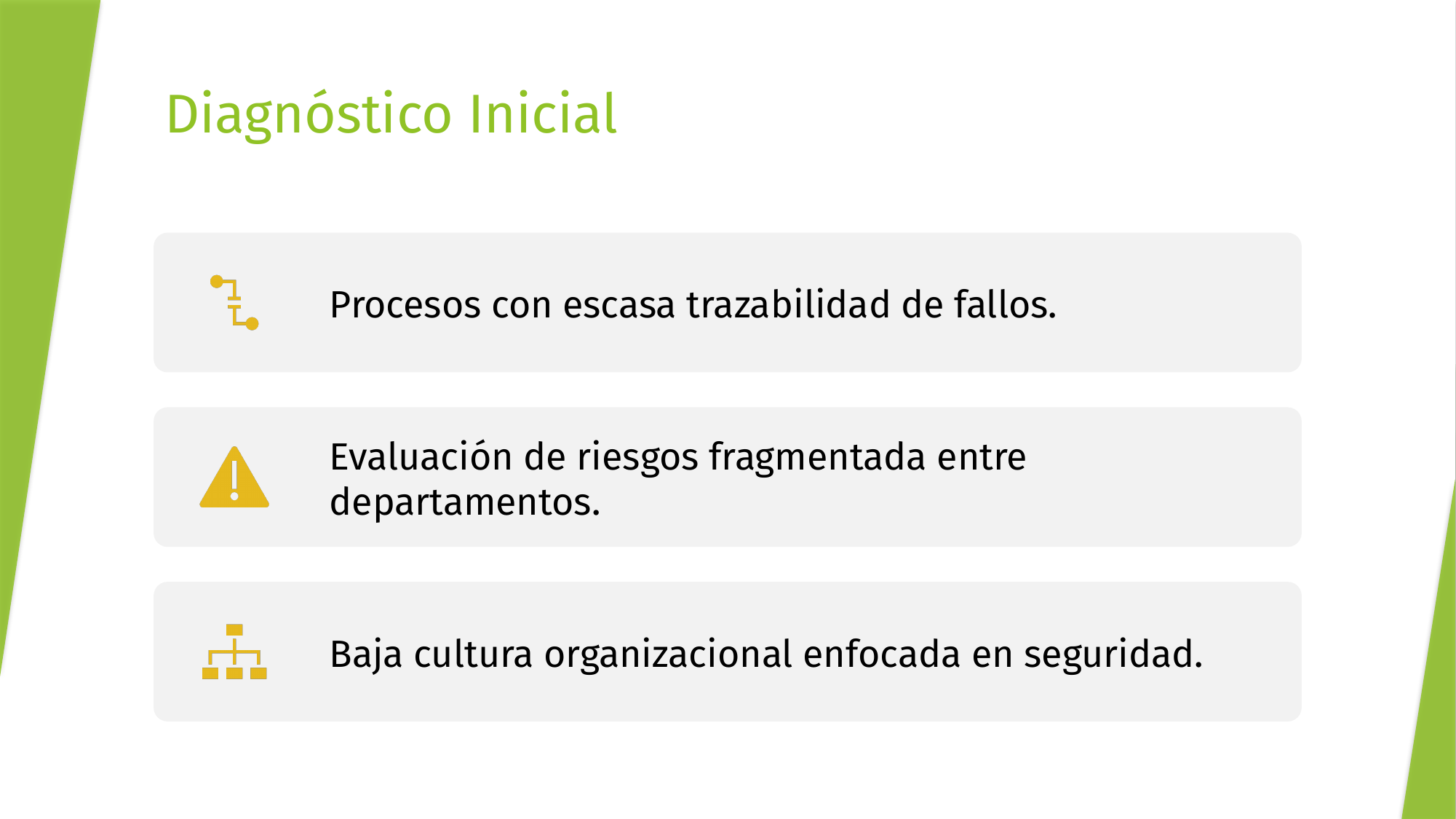

# Diagnóstico Inicial
Procesos con escasa trazabilidad de fallos.
Evaluación de riesgos fragmentada entre departamentos.
Baja cultura organizacional enfocada en seguridad.